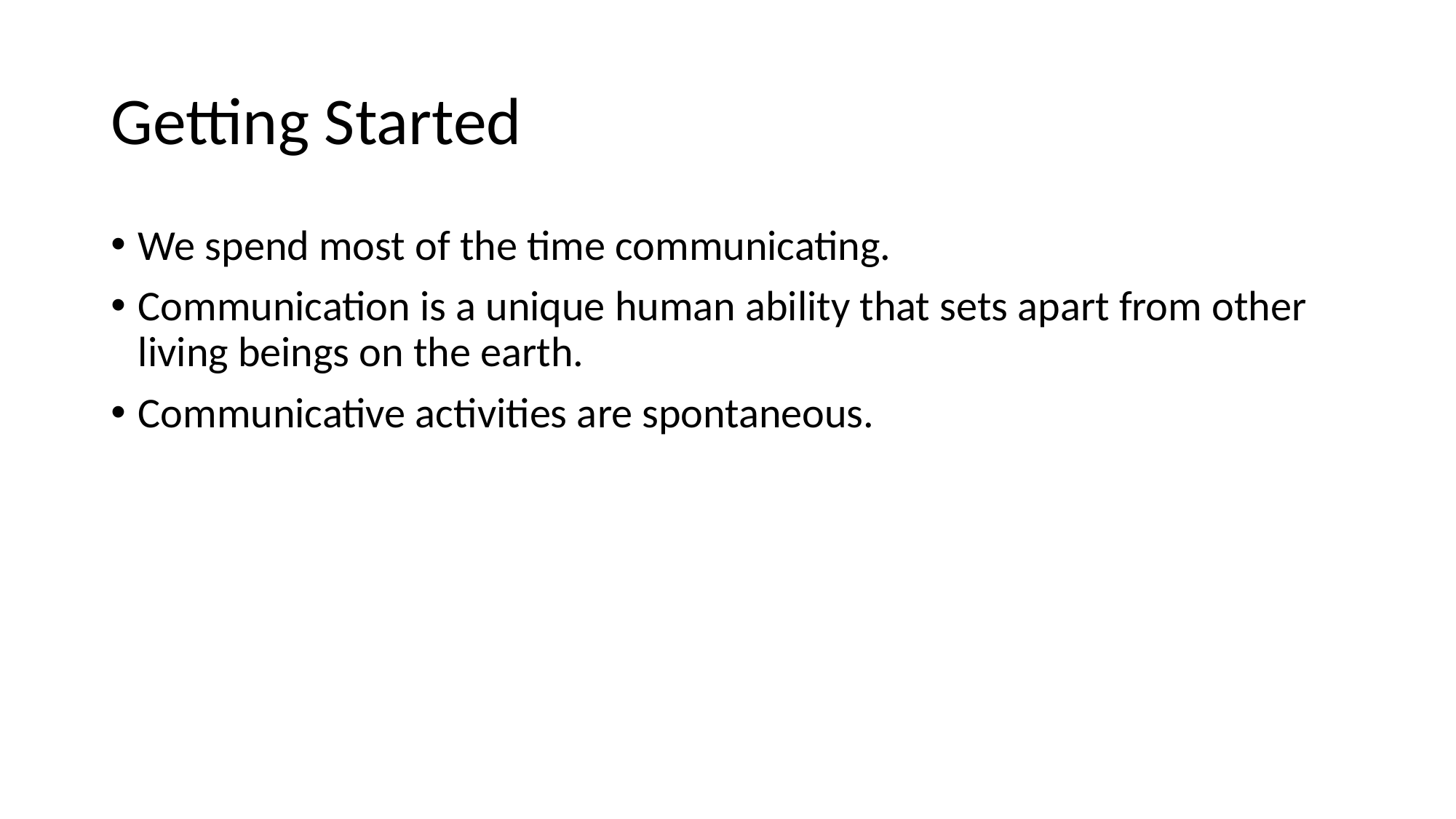

# Getting Started
We spend most of the time communicating.
Communication is a unique human ability that sets apart from other living beings on the earth.
Communicative activities are spontaneous.